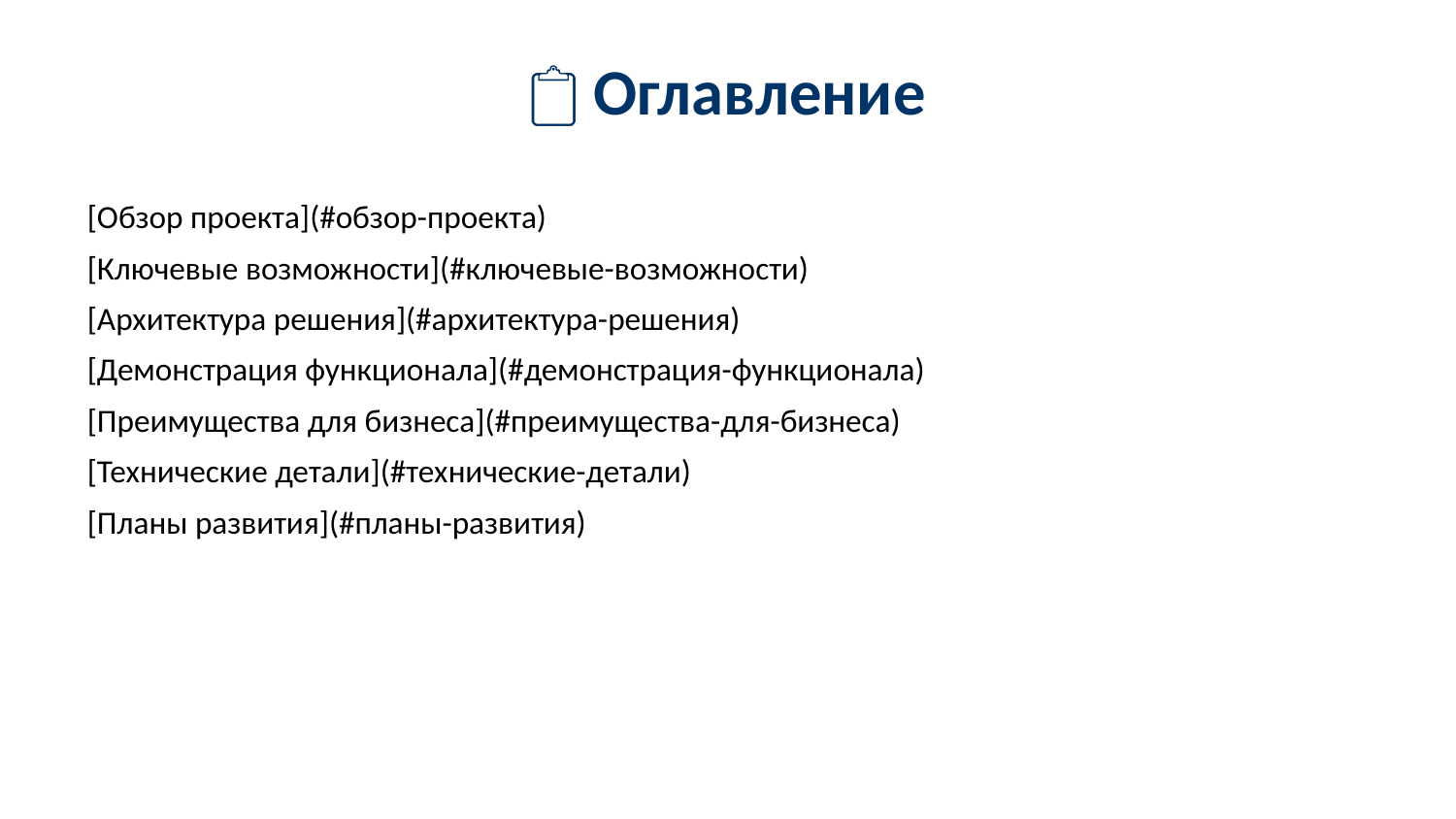

📋 Оглавление
#
[Обзор проекта](#обзор-проекта)
[Ключевые возможности](#ключевые-возможности)
[Архитектура решения](#архитектура-решения)
[Демонстрация функционала](#демонстрация-функционала)
[Преимущества для бизнеса](#преимущества-для-бизнеса)
[Технические детали](#технические-детали)
[Планы развития](#планы-развития)